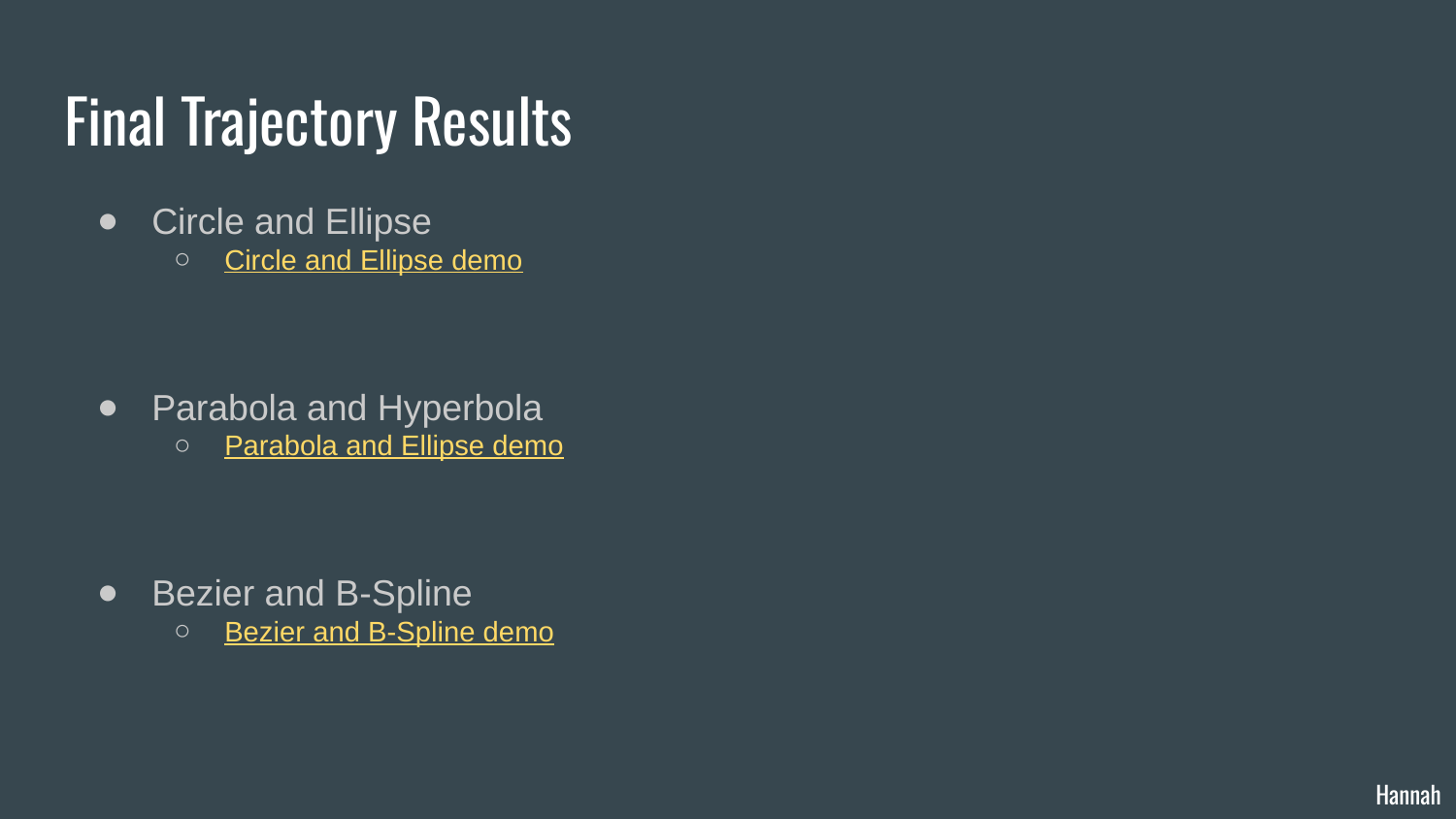

# Final Trajectory Results
Circle and Ellipse
Circle and Ellipse demo

Parabola and Hyperbola
Parabola and Ellipse demo

Bezier and B-Spline
Bezier and B-Spline demo
Hannah